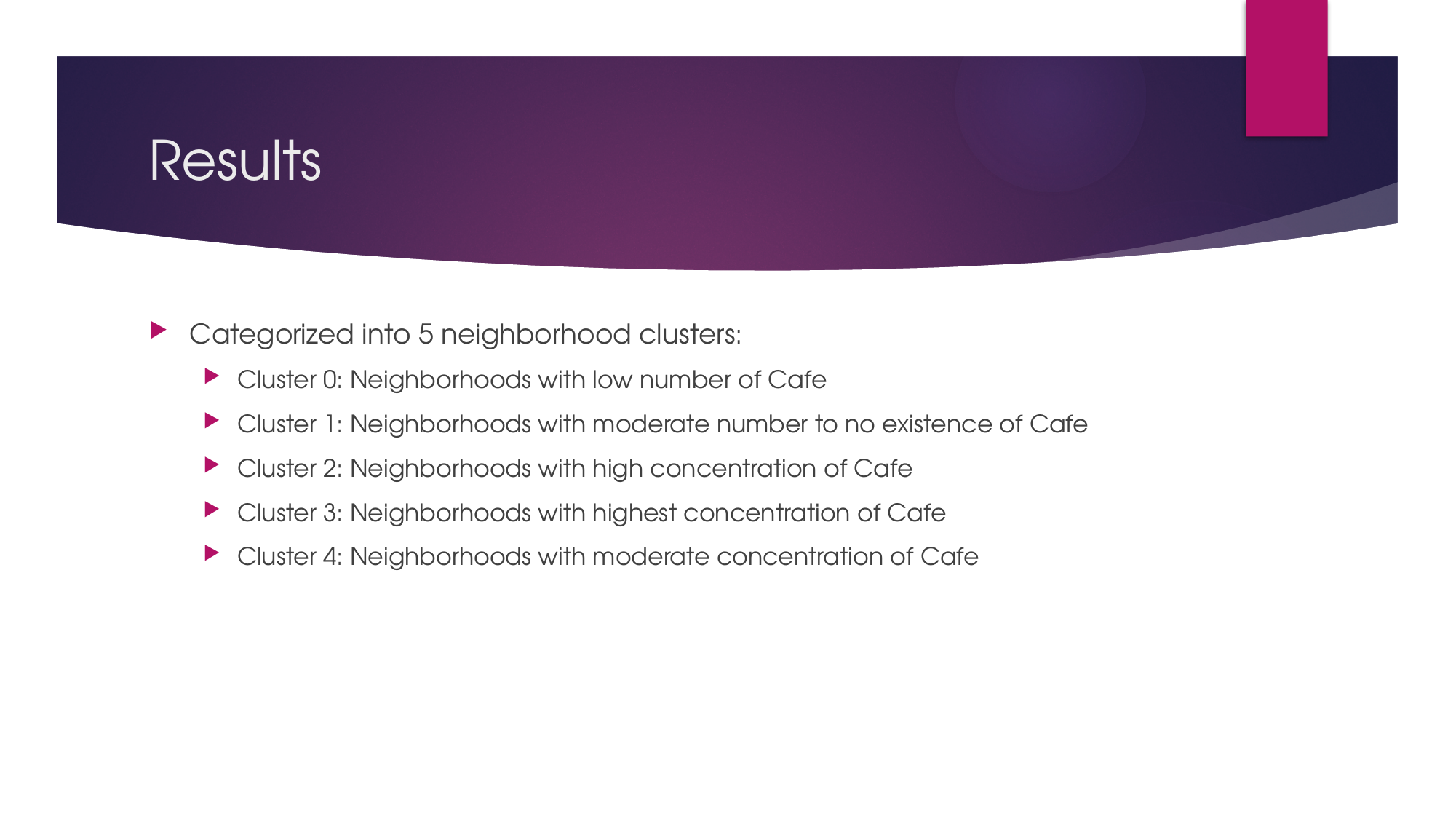

# Results
Categorized into 5 neighborhood clusters:
Cluster 0: Neighborhoods with low number of Cafe
Cluster 1: Neighborhoods with moderate number to no existence of Cafe
Cluster 2: Neighborhoods with high concentration of Cafe
Cluster 3: Neighborhoods with highest concentration of Cafe
Cluster 4: Neighborhoods with moderate concentration of Cafe